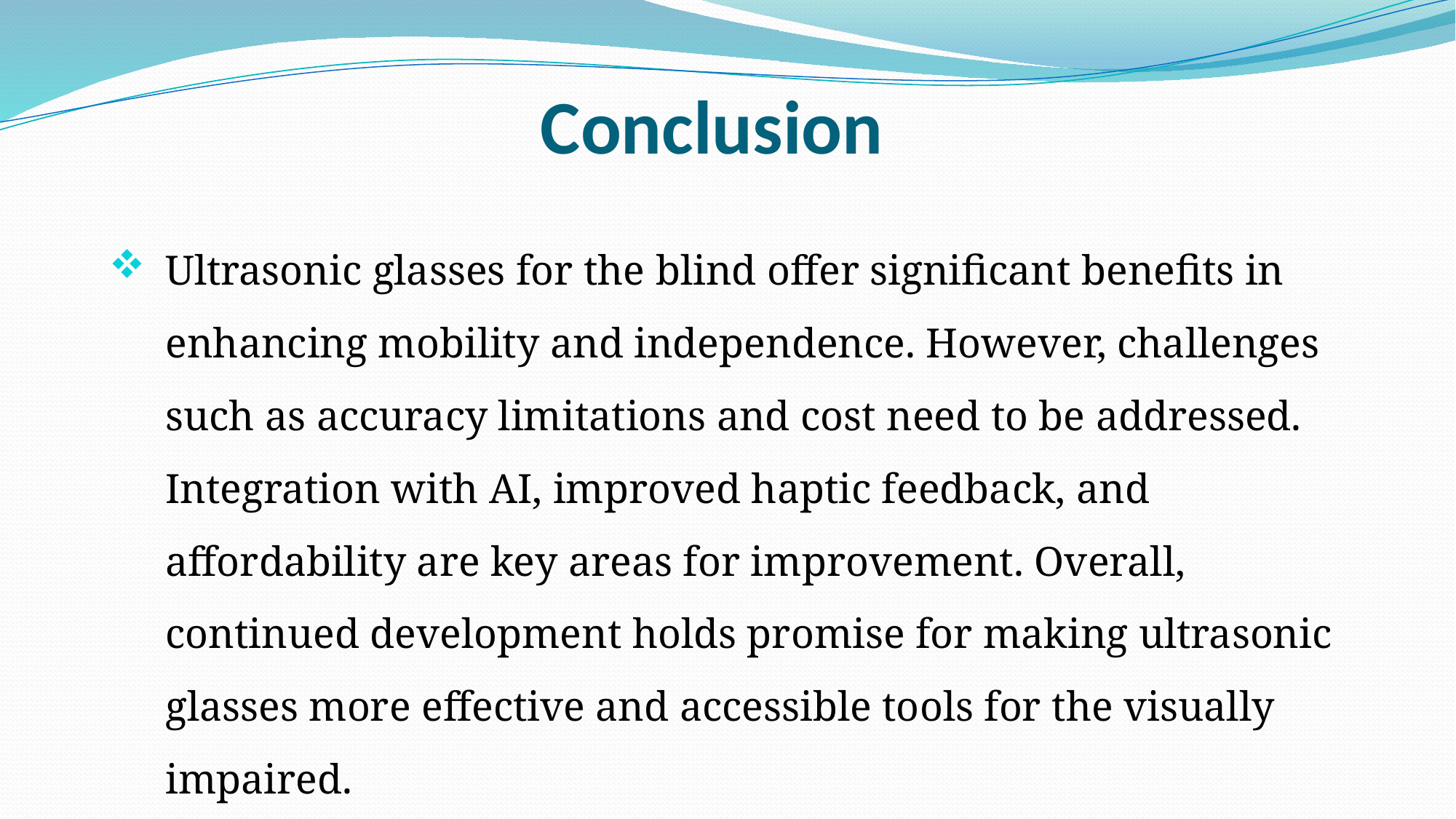

# Conclusion
Ultrasonic glasses for the blind offer significant benefits in enhancing mobility and independence. However, challenges such as accuracy limitations and cost need to be addressed. Integration with AI, improved haptic feedback, and affordability are key areas for improvement. Overall, continued development holds promise for making ultrasonic glasses more effective and accessible tools for the visually impaired.